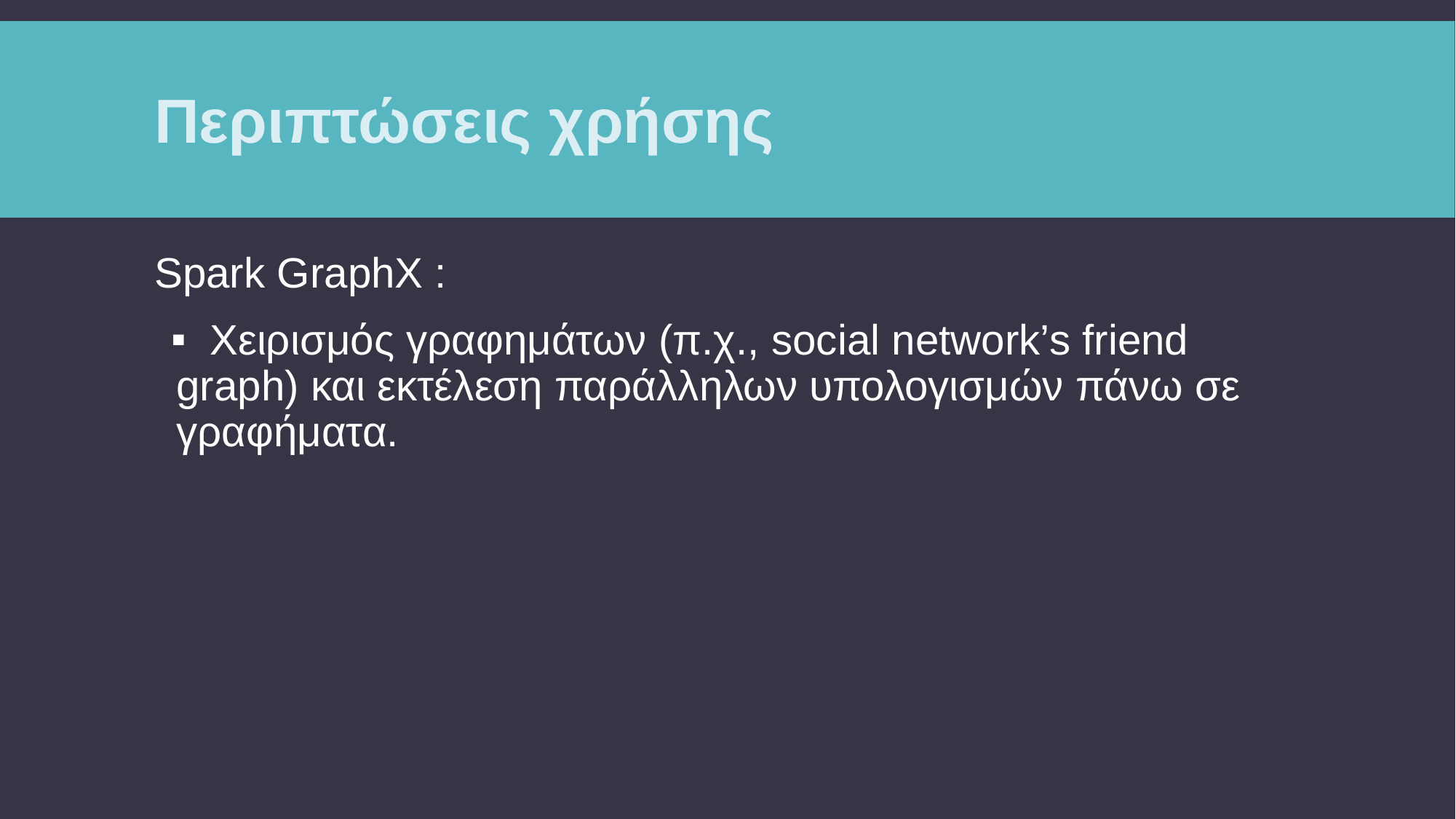

# Περιπτώσεις χρήσης
Spark GraphX :
  Χειρισμός γραφημάτων (π.χ., social network’s friend graph) και εκτέλεση παράλληλων υπολογισμών πάνω σε γραφήματα.